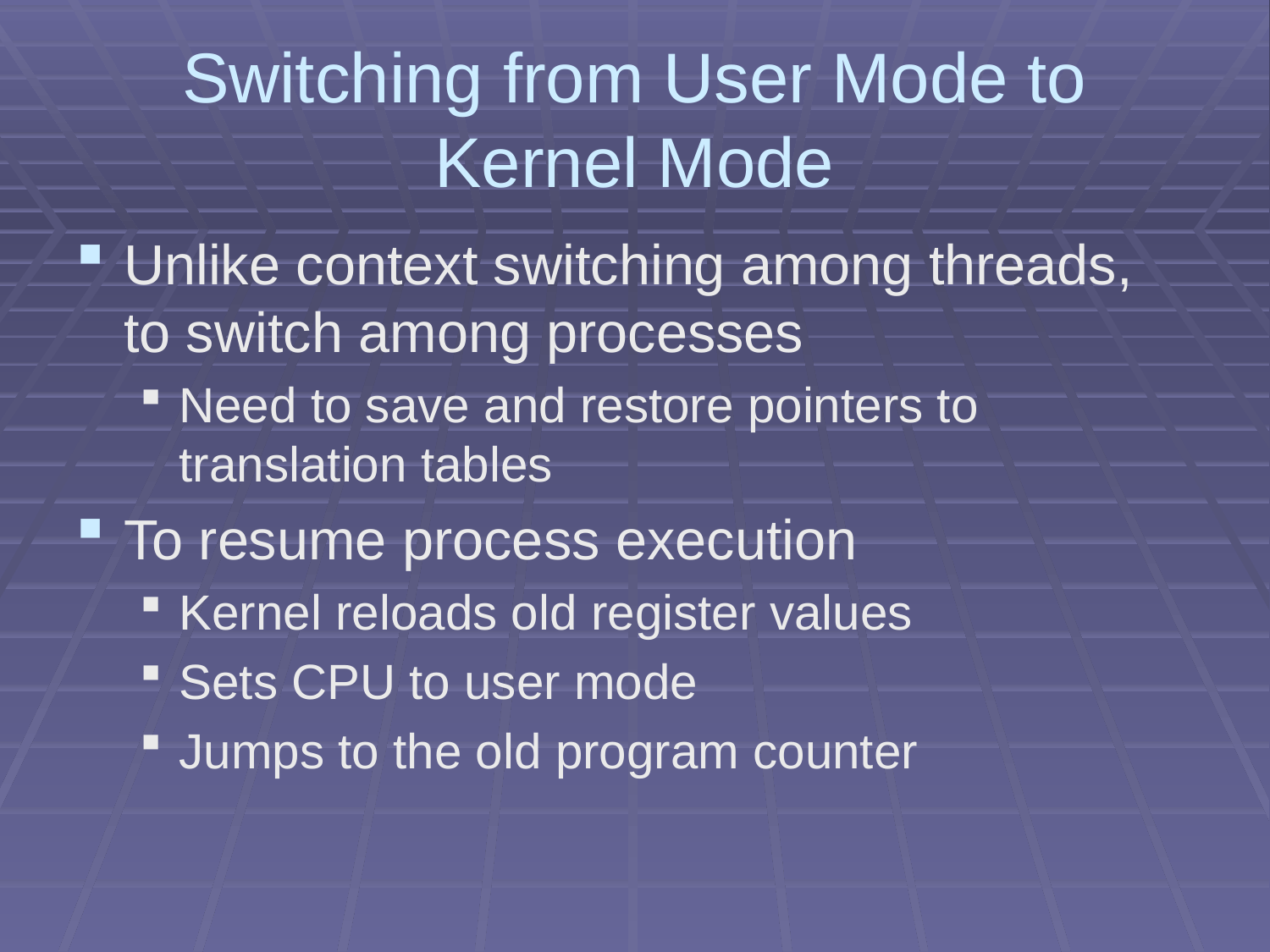

# Switching from User Mode to Kernel Mode
Unlike context switching among threads, to switch among processes
Need to save and restore pointers to translation tables
To resume process execution
Kernel reloads old register values
Sets CPU to user mode
Jumps to the old program counter